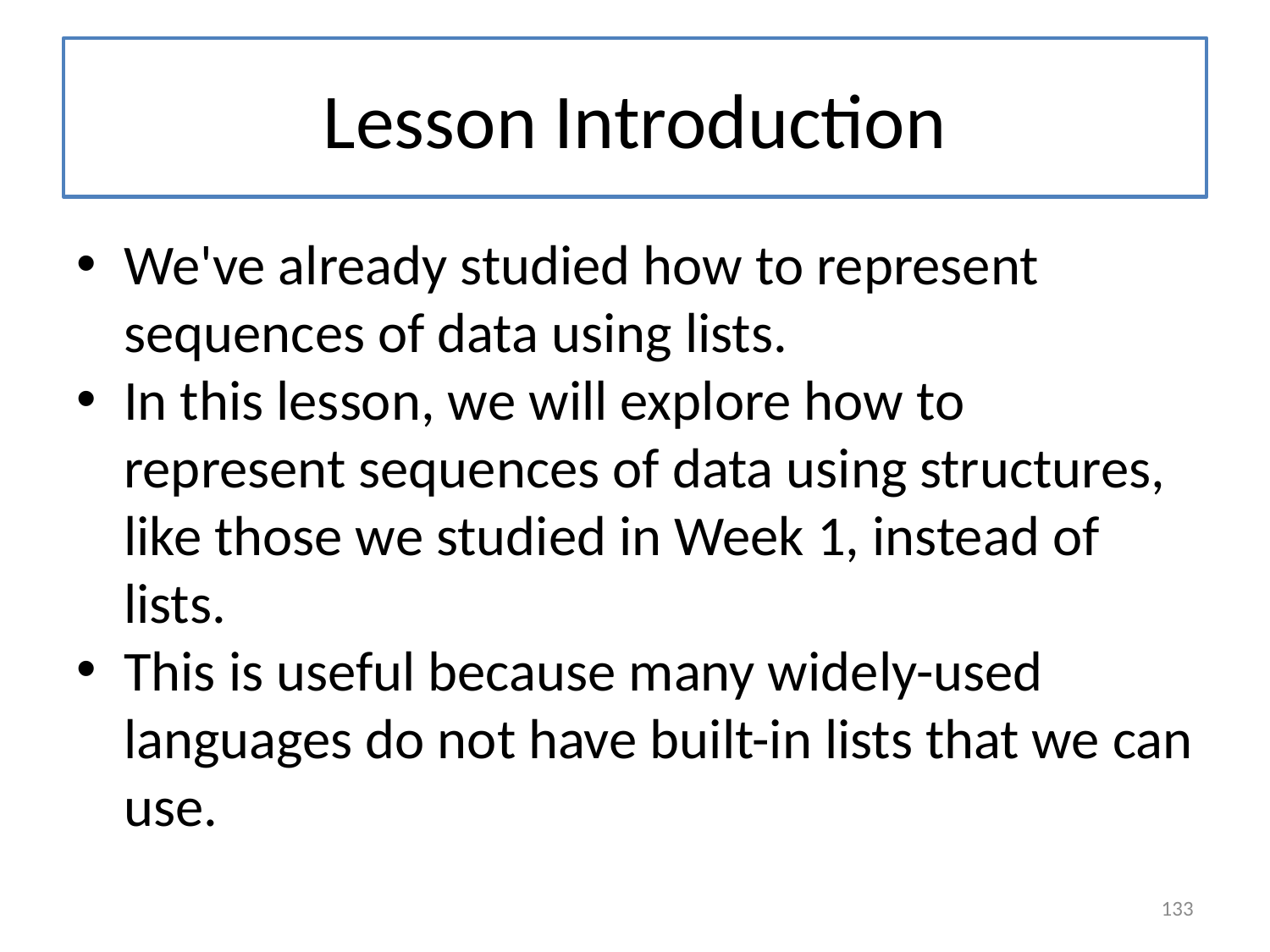

# Lesson Introduction
We've already studied how to represent sequences of data using lists.
In this lesson, we will explore how to represent sequences of data using structures, like those we studied in Week 1, instead of lists.
This is useful because many widely-used languages do not have built-in lists that we can use.

133